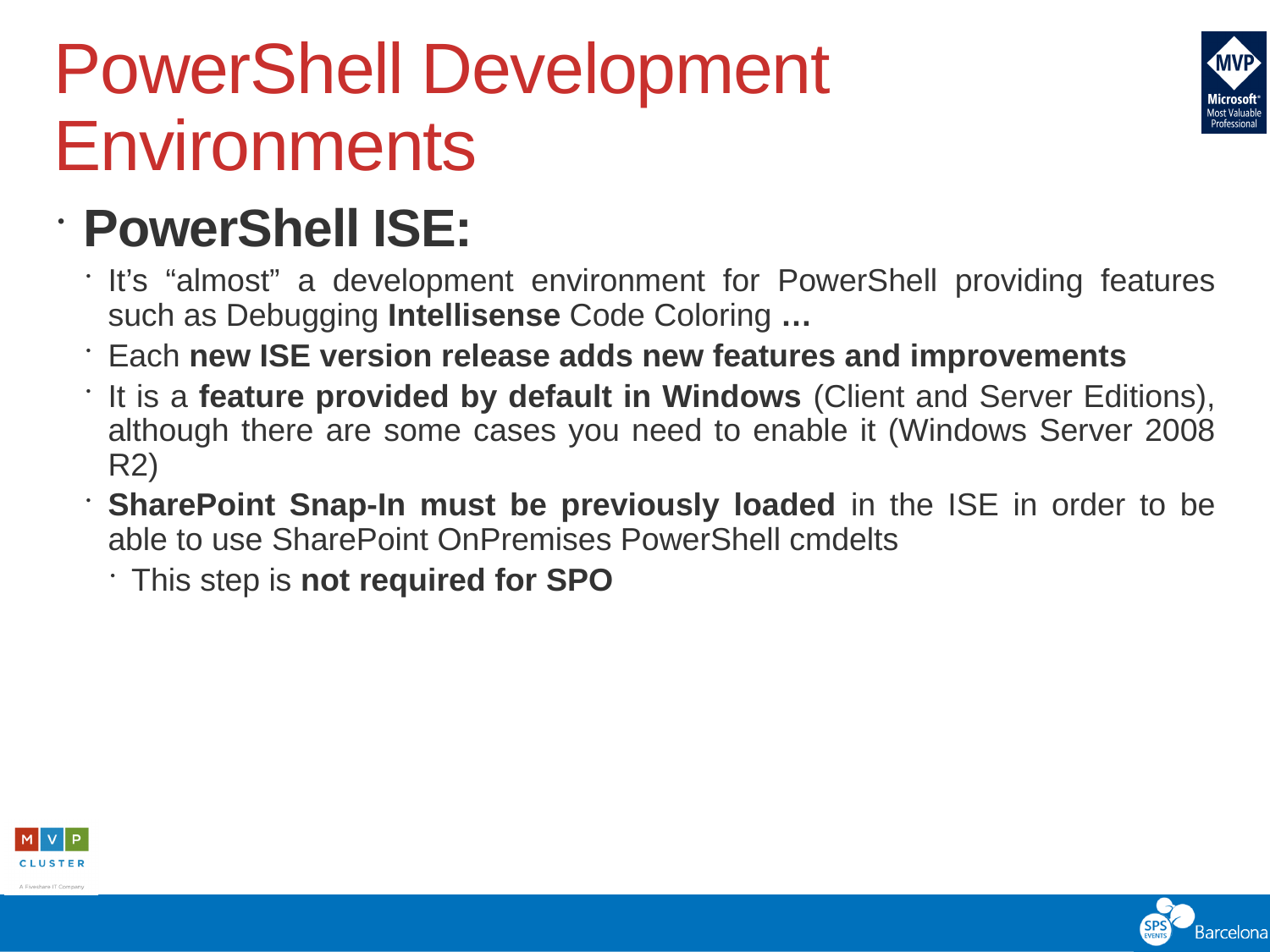

# PowerShell Development Environments
PowerShell ISE:
It’s “almost” a development environment for PowerShell providing features such as Debugging Intellisense Code Coloring …
Each new ISE version release adds new features and improvements
It is a feature provided by default in Windows (Client and Server Editions), although there are some cases you need to enable it (Windows Server 2008 R2)
SharePoint Snap-In must be previously loaded in the ISE in order to be able to use SharePoint OnPremises PowerShell cmdelts
This step is not required for SPO